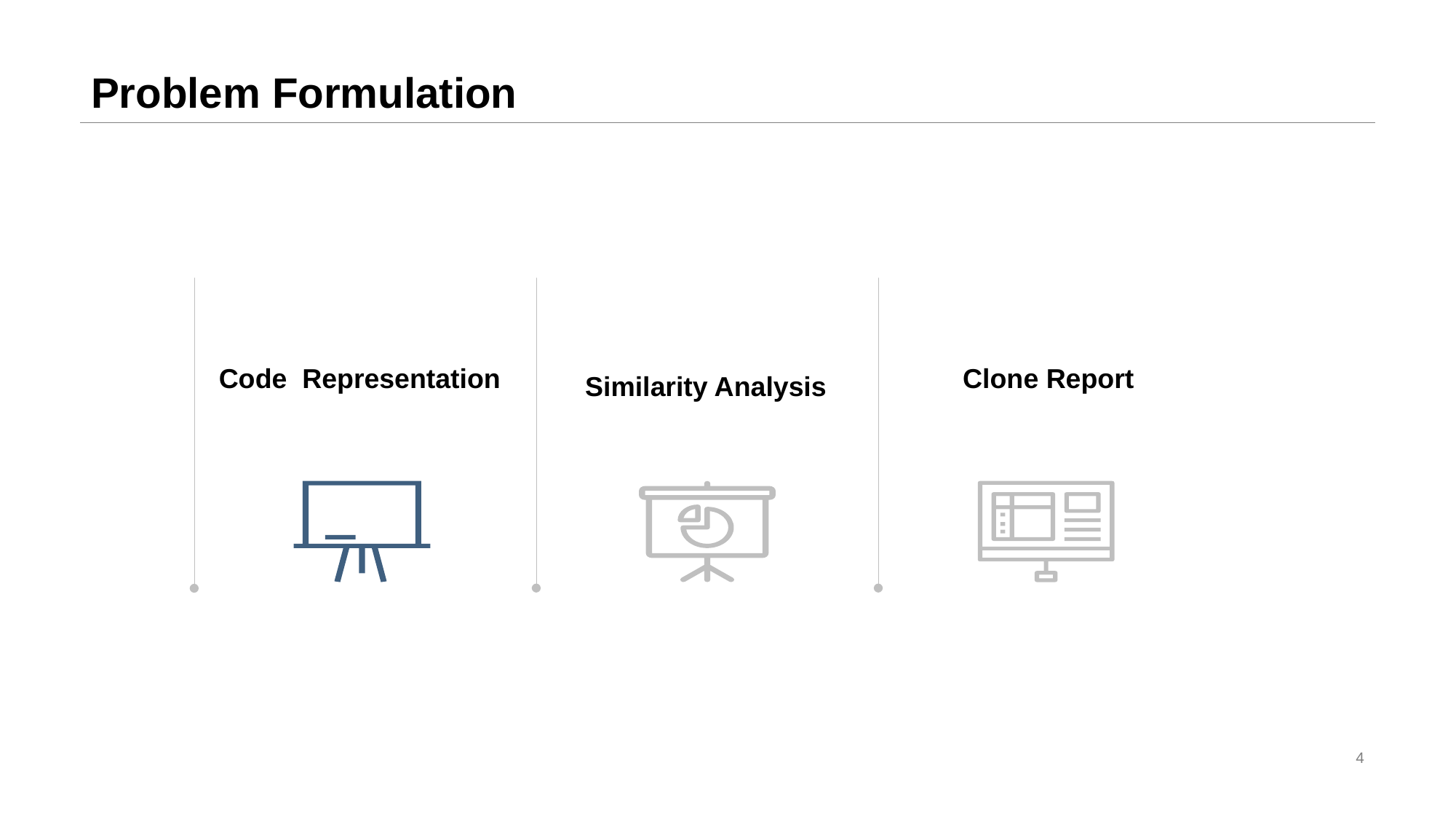

# Problem Formulation

Similarity Analysis
Code  Representation
Clone Report

4